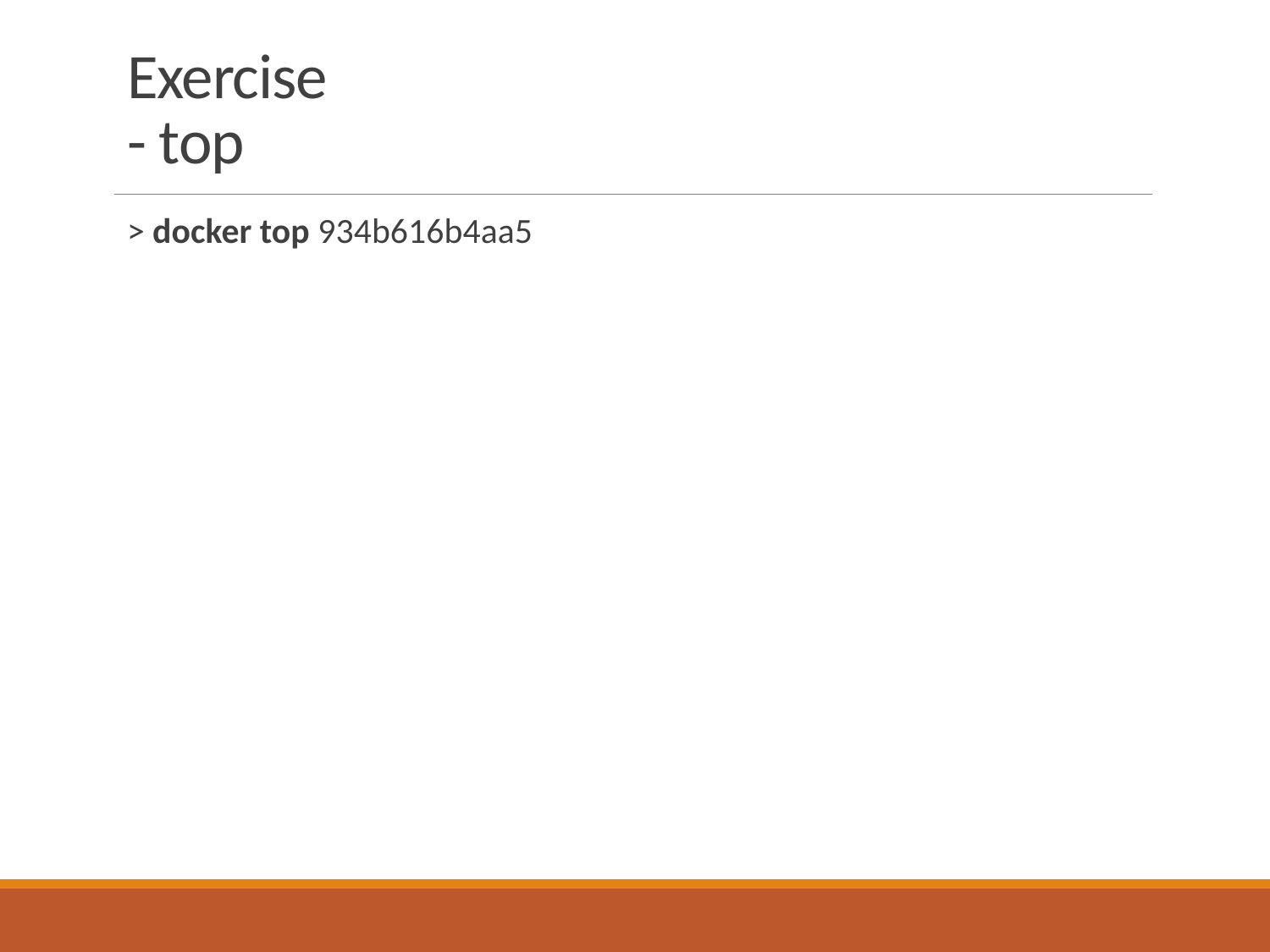

# Exercise - top
> docker top 934b616b4aa5